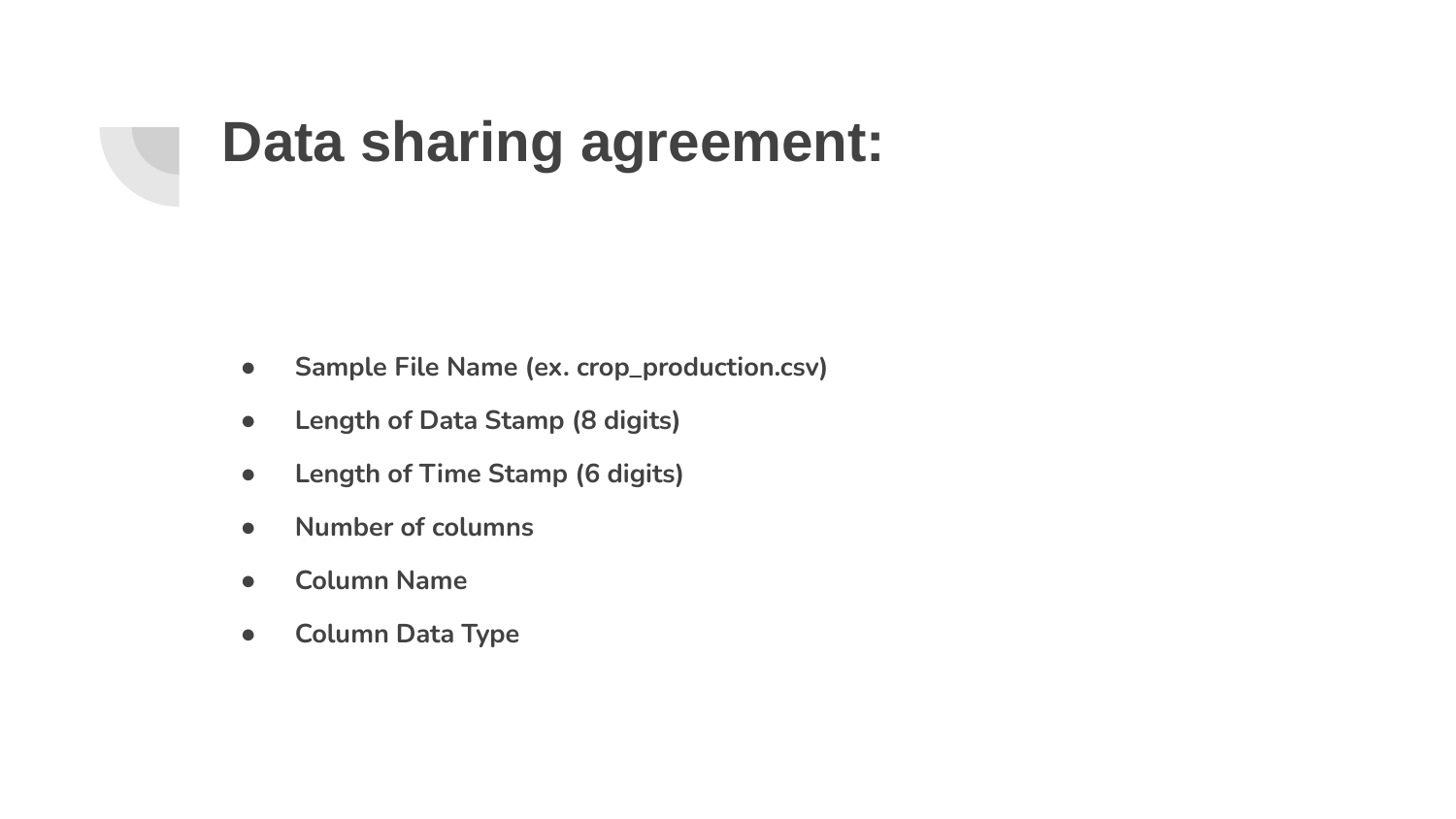

# Data sharing agreement:
Sample File Name (ex. crop_production.csv)
Length of Data Stamp (8 digits)
Length of Time Stamp (6 digits)
Number of columns
Column Name
Column Data Type